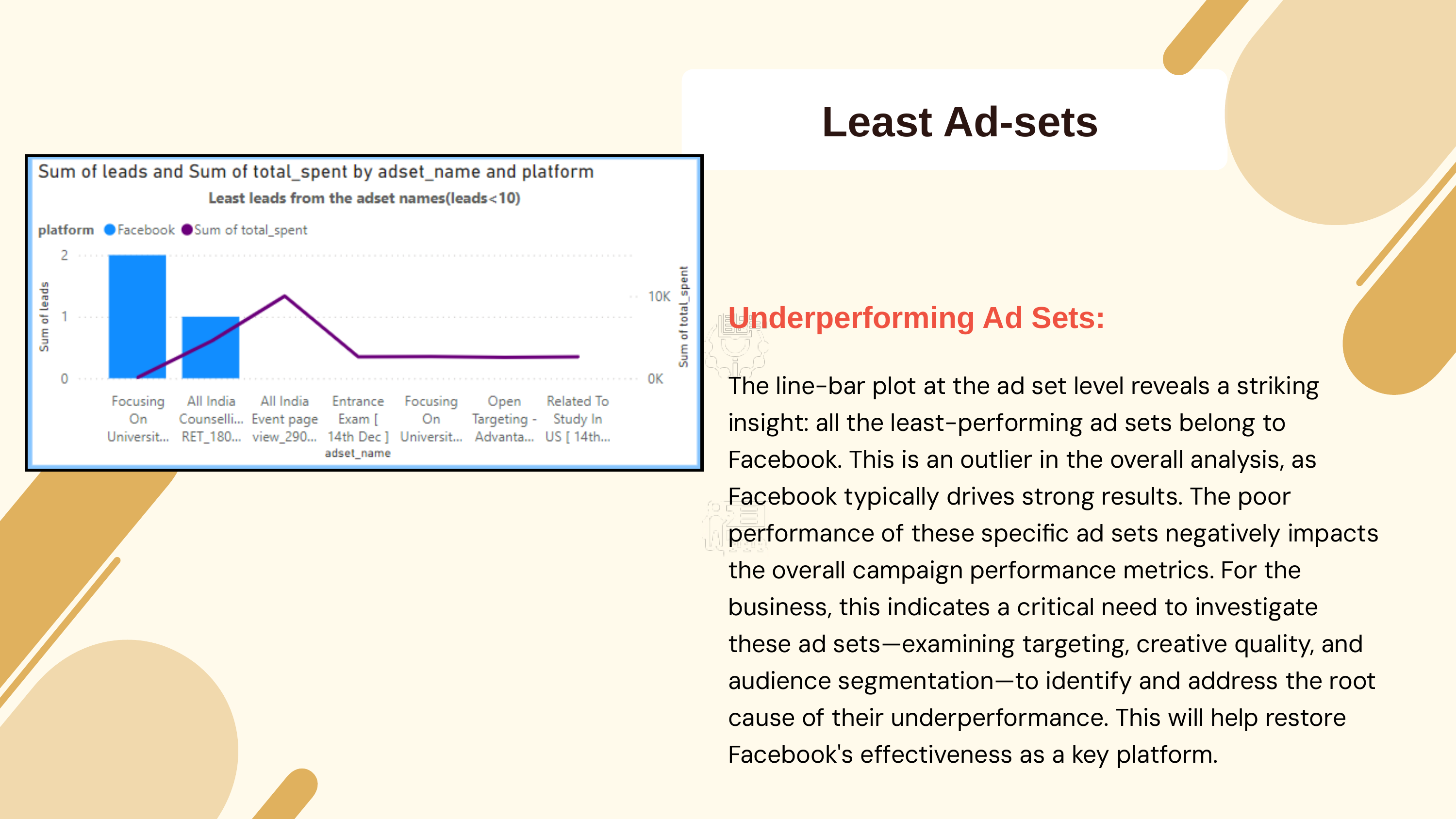

Least Ad-sets

Underperforming Ad Sets:

The line-bar plot at the ad set level reveals a striking insight: all the least-performing ad sets belong to Facebook. This is an outlier in the overall analysis, as Facebook typically drives strong results. The poor performance of these specific ad sets negatively impacts the overall campaign performance metrics. For the business, this indicates a critical need to investigate these ad sets—examining targeting, creative quality, and audience segmentation—to identify and address the root cause of their underperformance. This will help restore Facebook's effectiveness as a key platform.